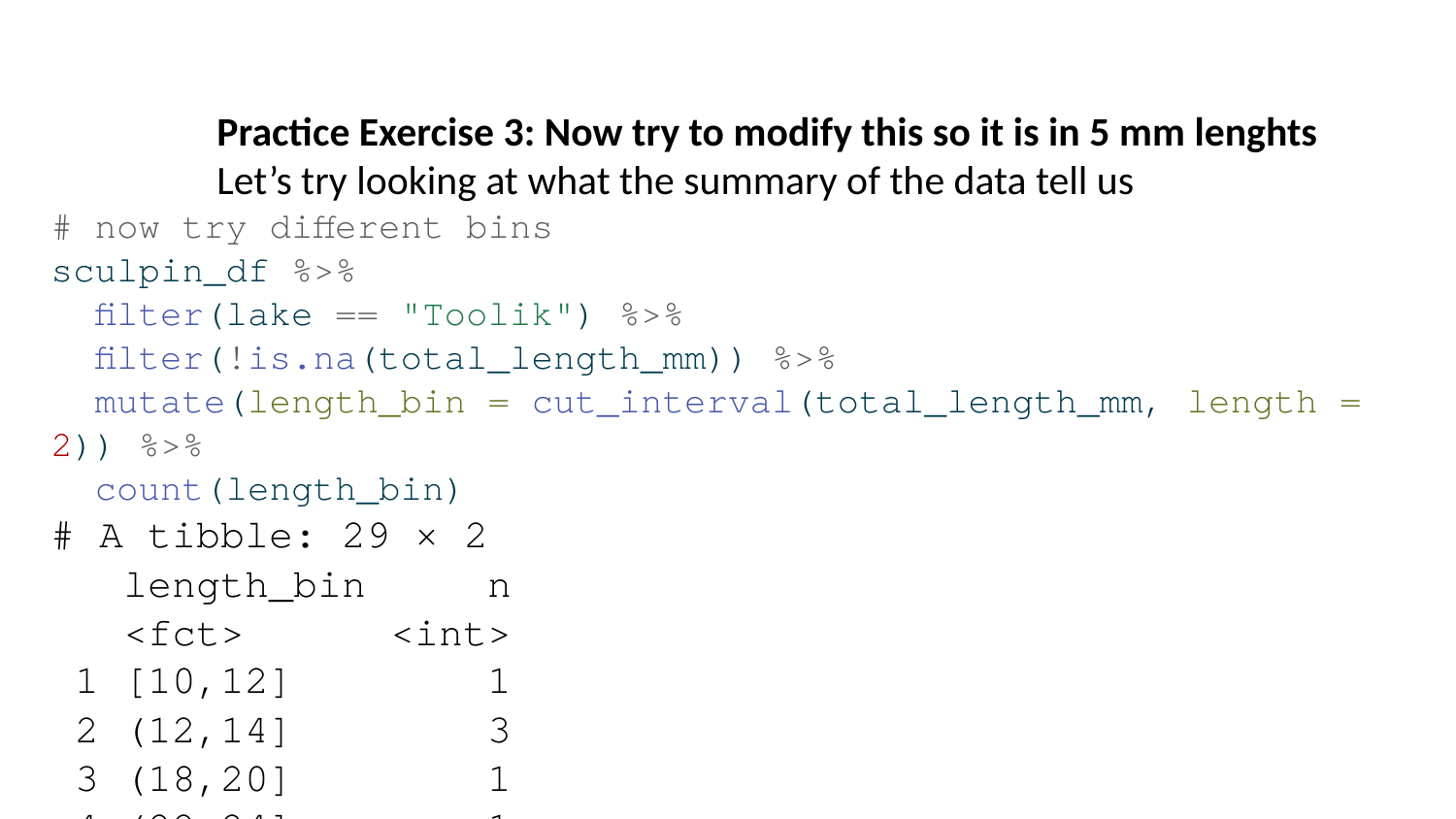

Practice Exercise 3: Now try to modify this so it is in 5 mm lenghts
Let’s try looking at what the summary of the data tell us
# now try different bins sculpin_df %>% filter(lake == "Toolik") %>% filter(!is.na(total_length_mm)) %>% mutate(length_bin = cut_interval(total_length_mm, length = 2)) %>% count(length_bin)
# A tibble: 29 × 2
   length_bin     n
   <fct>      <int>
 1 [10,12]        1
 2 (12,14]        3
 3 (18,20]        1
 4 (22,24]        1
 5 (26,28]        1
 6 (28,30]        1
 7 (30,32]        2
 8 (32,34]        3
 9 (34,36]        4
10 (36,38]        3
# ℹ 19 more rows